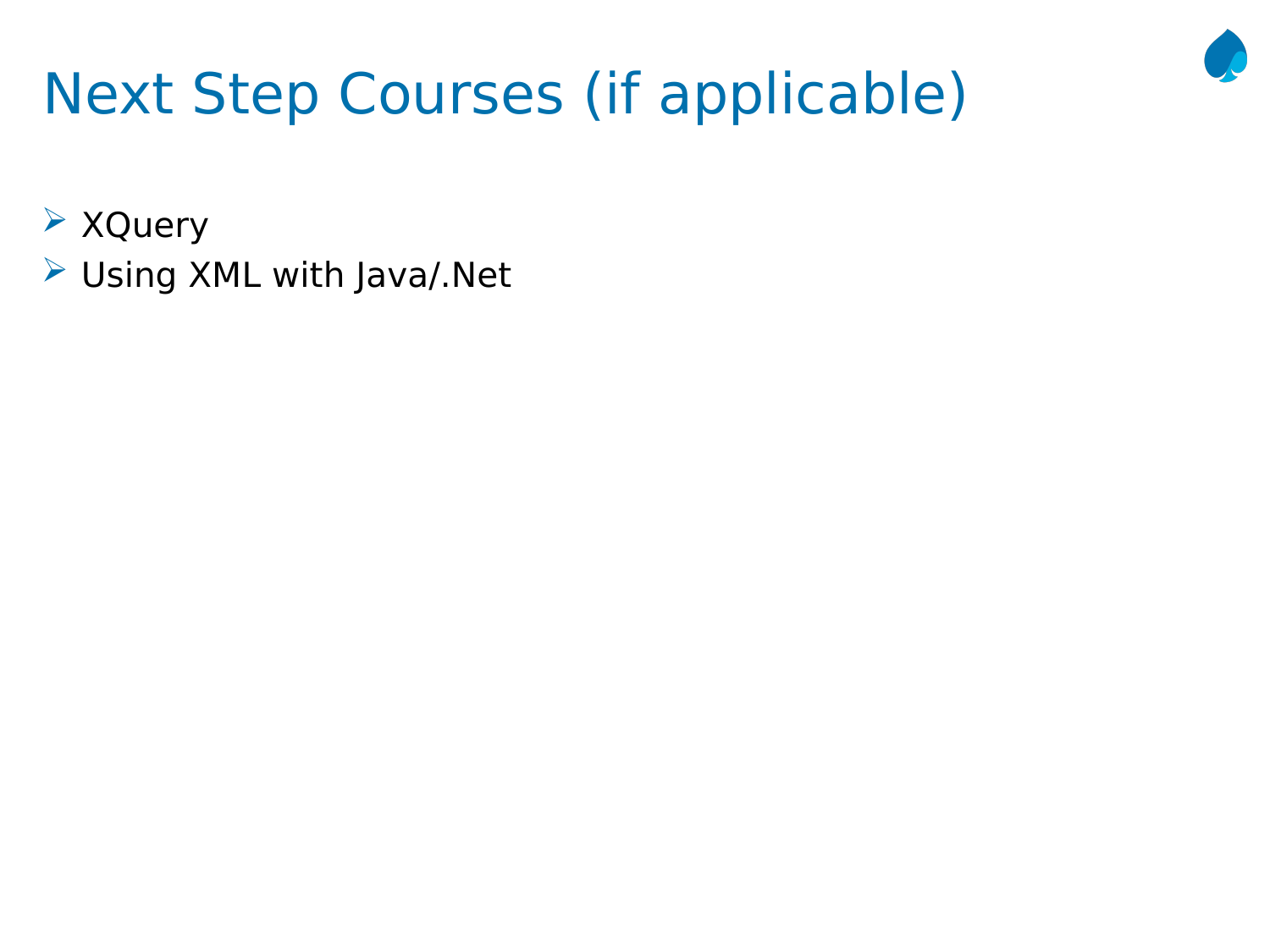

# Next Step Courses (if applicable)
XQuery
Using XML with Java/.Net